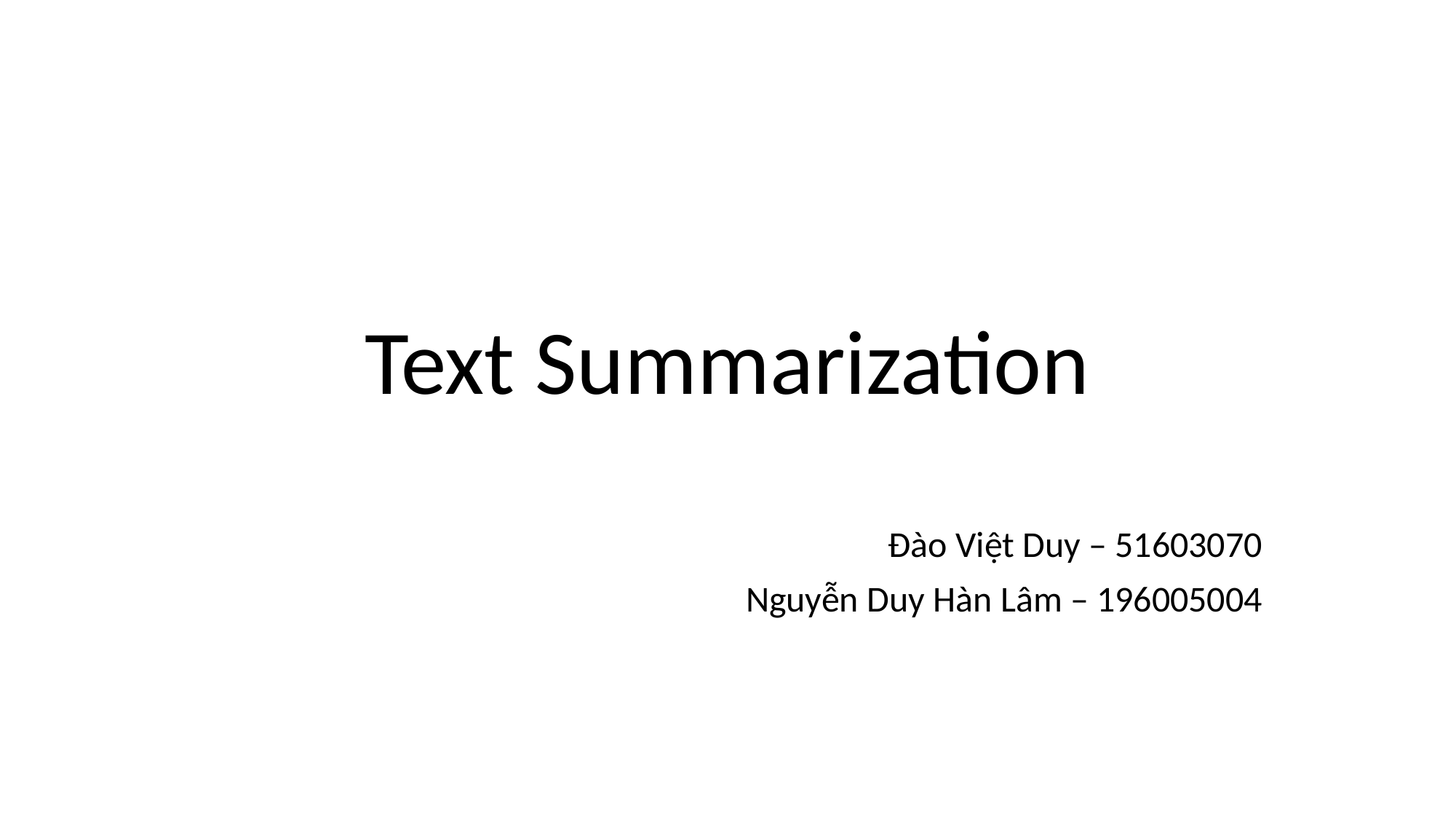

# Text Summarization
Đào Việt Duy – 51603070
Nguyễn Duy Hàn Lâm – 196005004